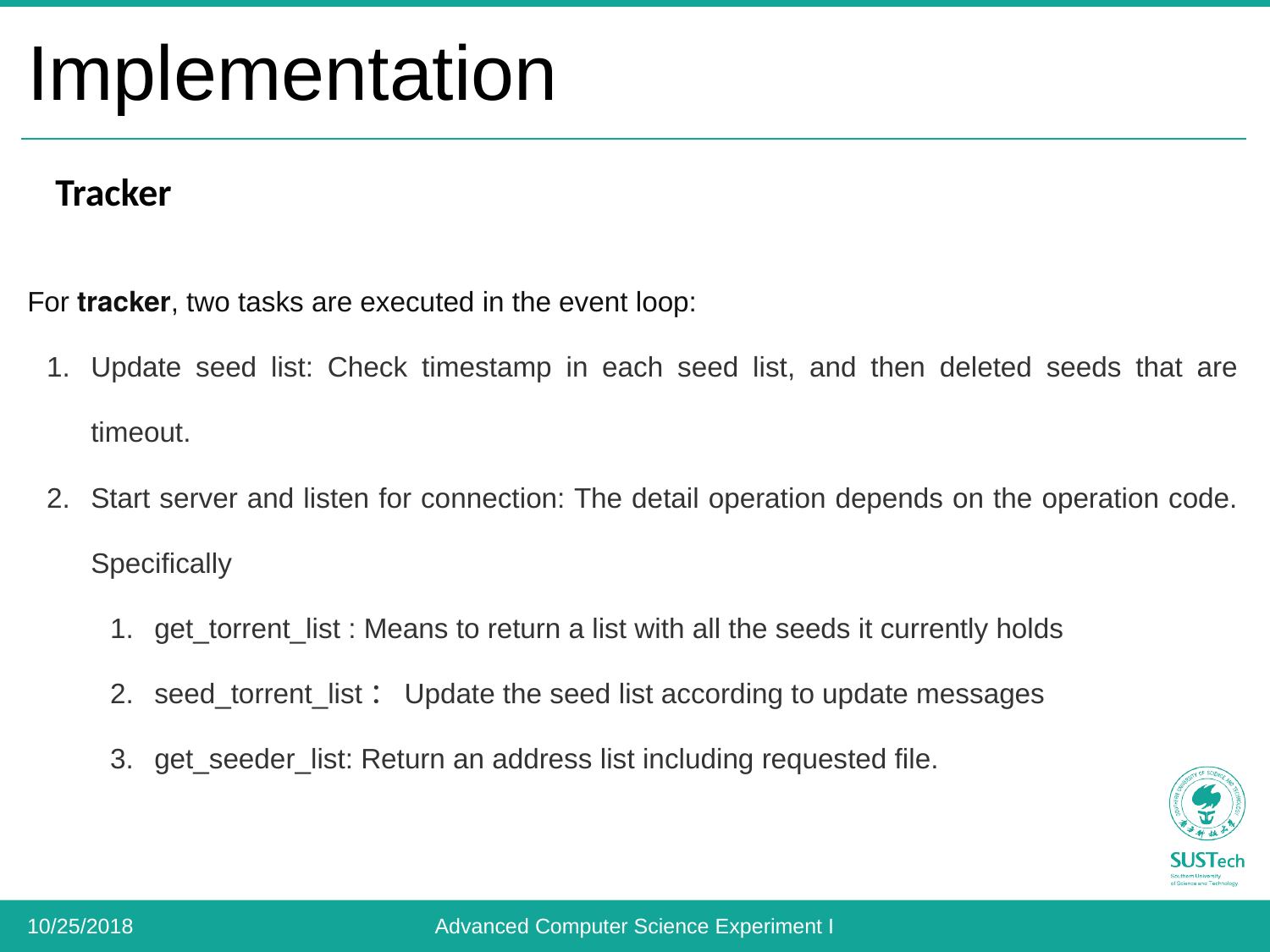

# Implementation
Tracker
For tracker, two tasks are executed in the event loop:
Update seed list: Check timestamp in each seed list, and then deleted seeds that are timeout.
Start server and listen for connection: The detail operation depends on the operation code. Specifically
get_torrent_list : Means to return a list with all the seeds it currently holds
seed_torrent_list：Update the seed list according to update messages
get_seeder_list: Return an address list including requested file.

10/25/2018
Advanced Computer Science Experiment I
8